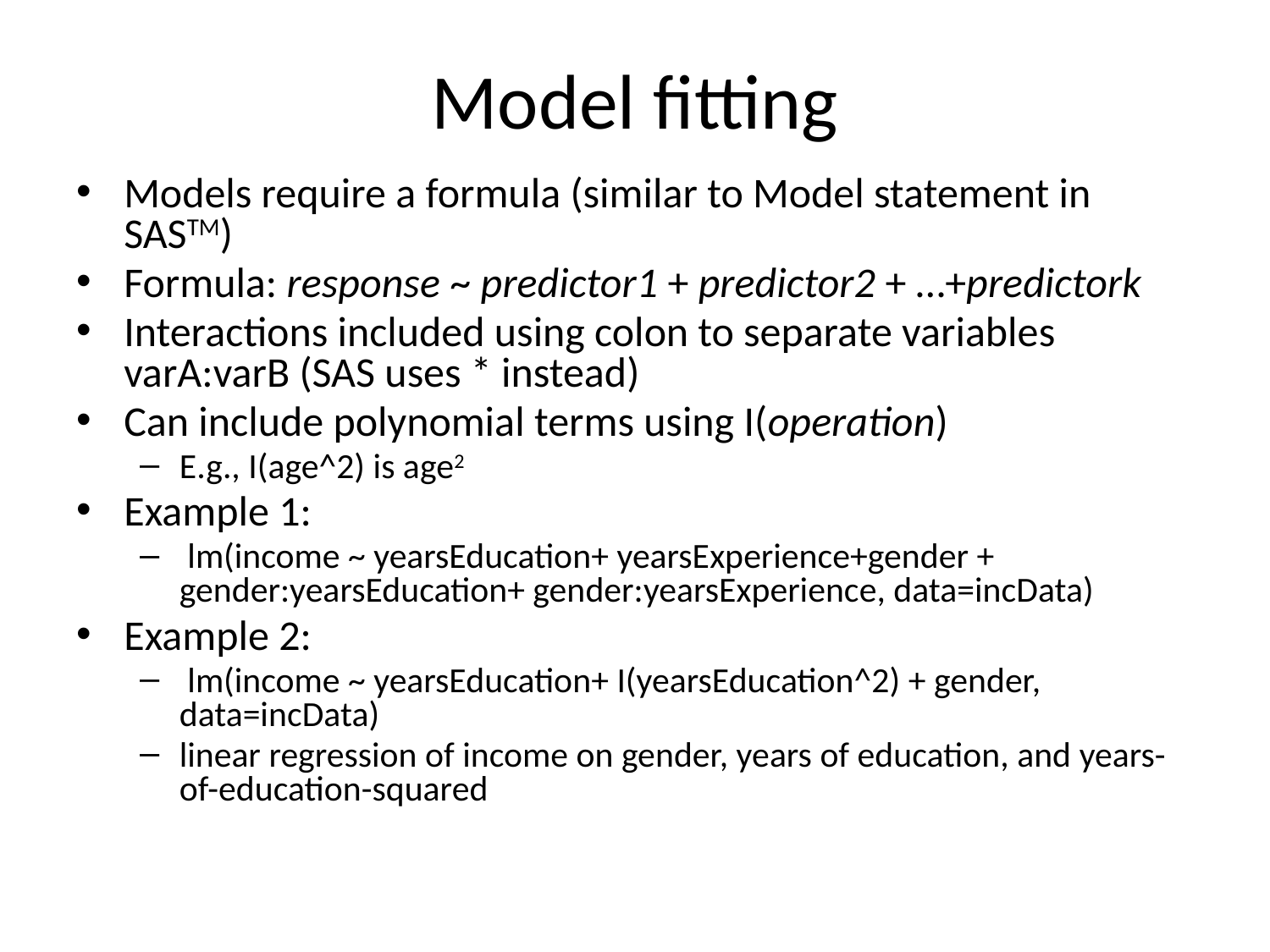

# Model fitting
Models require a formula (similar to Model statement in SASTM)
Formula: response ~ predictor1 + predictor2 + …+predictork
Interactions included using colon to separate variables varA:varB (SAS uses * instead)
Can include polynomial terms using I(operation)
E.g., I(age^2) is age2
Example 1:
 lm(income ~ yearsEducation+ yearsExperience+gender + gender:yearsEducation+ gender:yearsExperience, data=incData)
Example 2:
 lm(income ~ yearsEducation+ I(yearsEducation^2) + gender, data=incData)
linear regression of income on gender, years of education, and years-of-education-squared